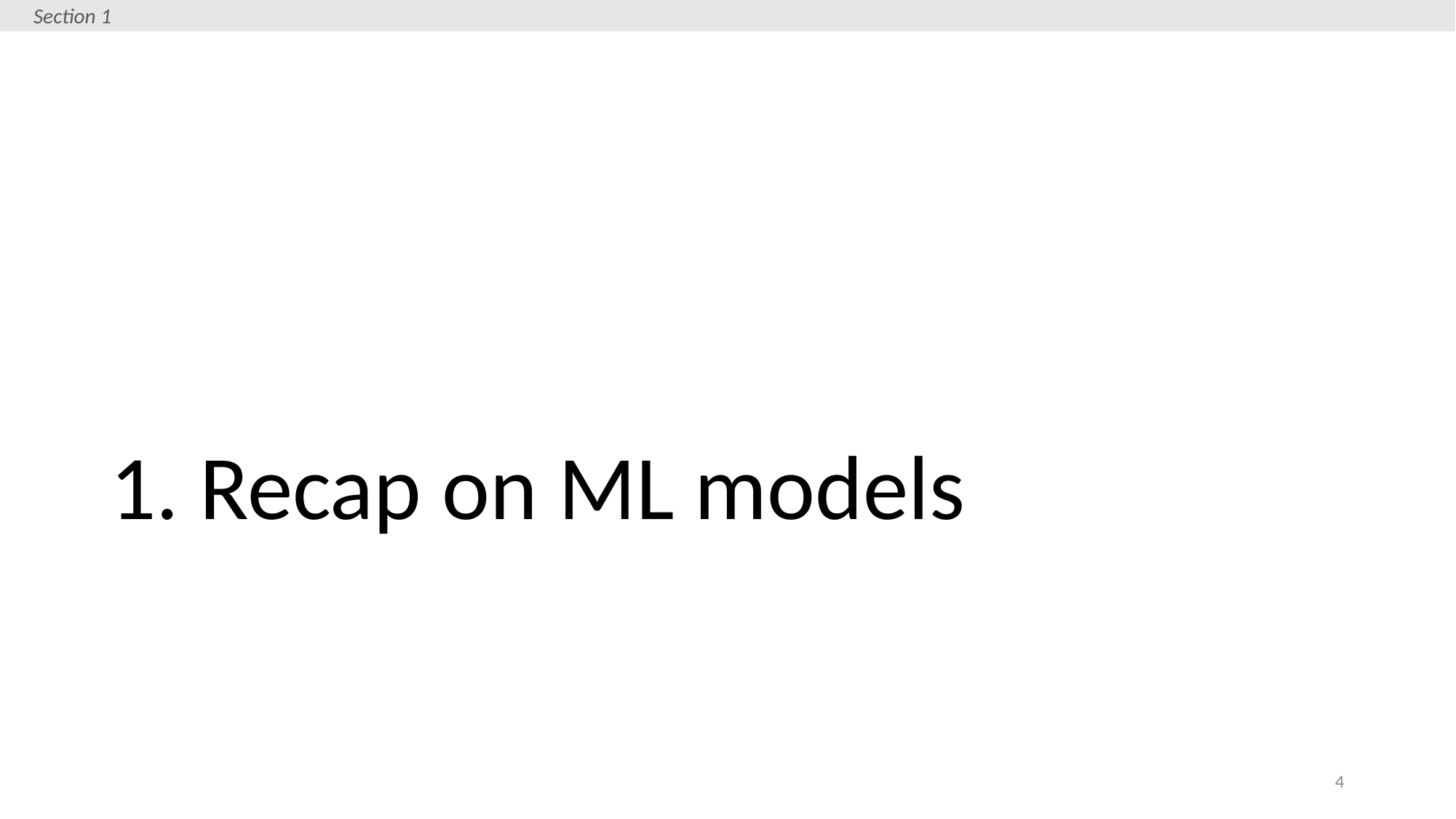

Section 1
# 1. Recap on ML models
4